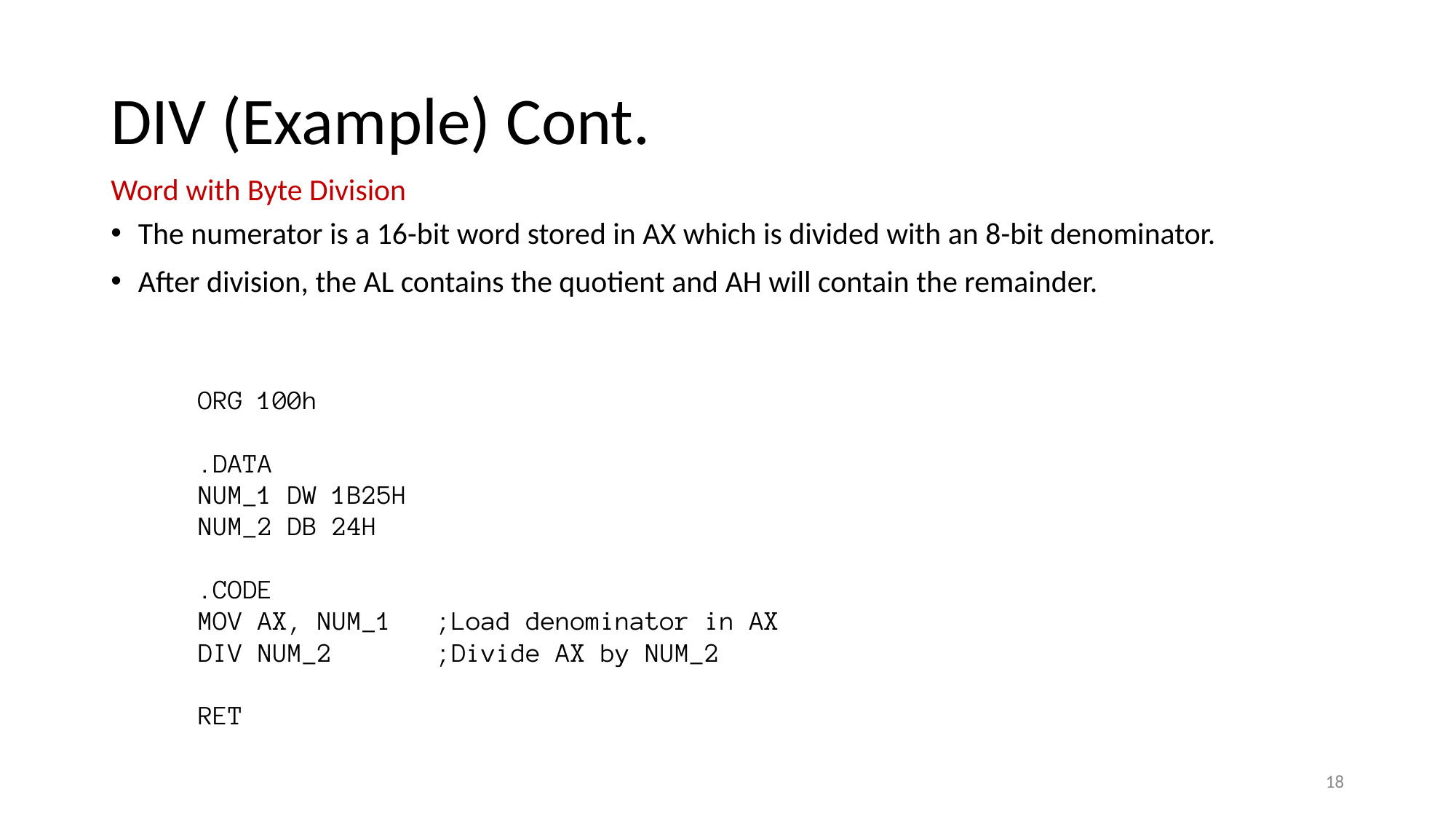

# DIV (Example) Cont.
Word with Byte Division
The numerator is a 16-bit word stored in AX which is divided with an 8-bit denominator.
After division, the AL contains the quotient and AH will contain the remainder.
ORG 100h

.DATA
NUM_1 DW 1B25H
NUM_2 DB 24H

.CODE
MOV AX, NUM_1   ;Load denominator in AX
DIV NUM_2       ;Divide AX by NUM_2

RET
18